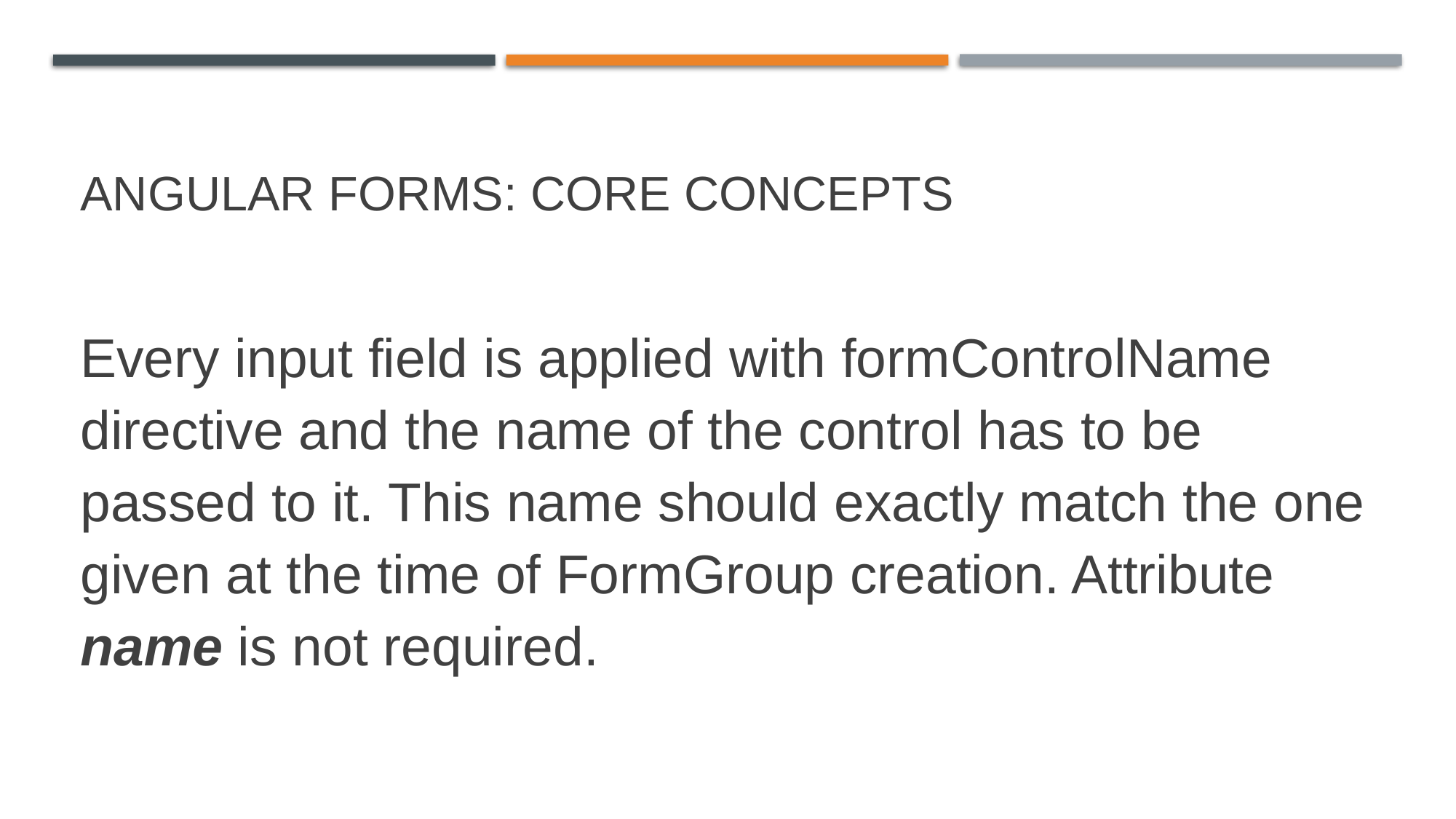

# Angular Forms: Core Concepts
Every input field is applied with formControlName directive and the name of the control has to be passed to it. This name should exactly match the one given at the time of FormGroup creation. Attribute name is not required.